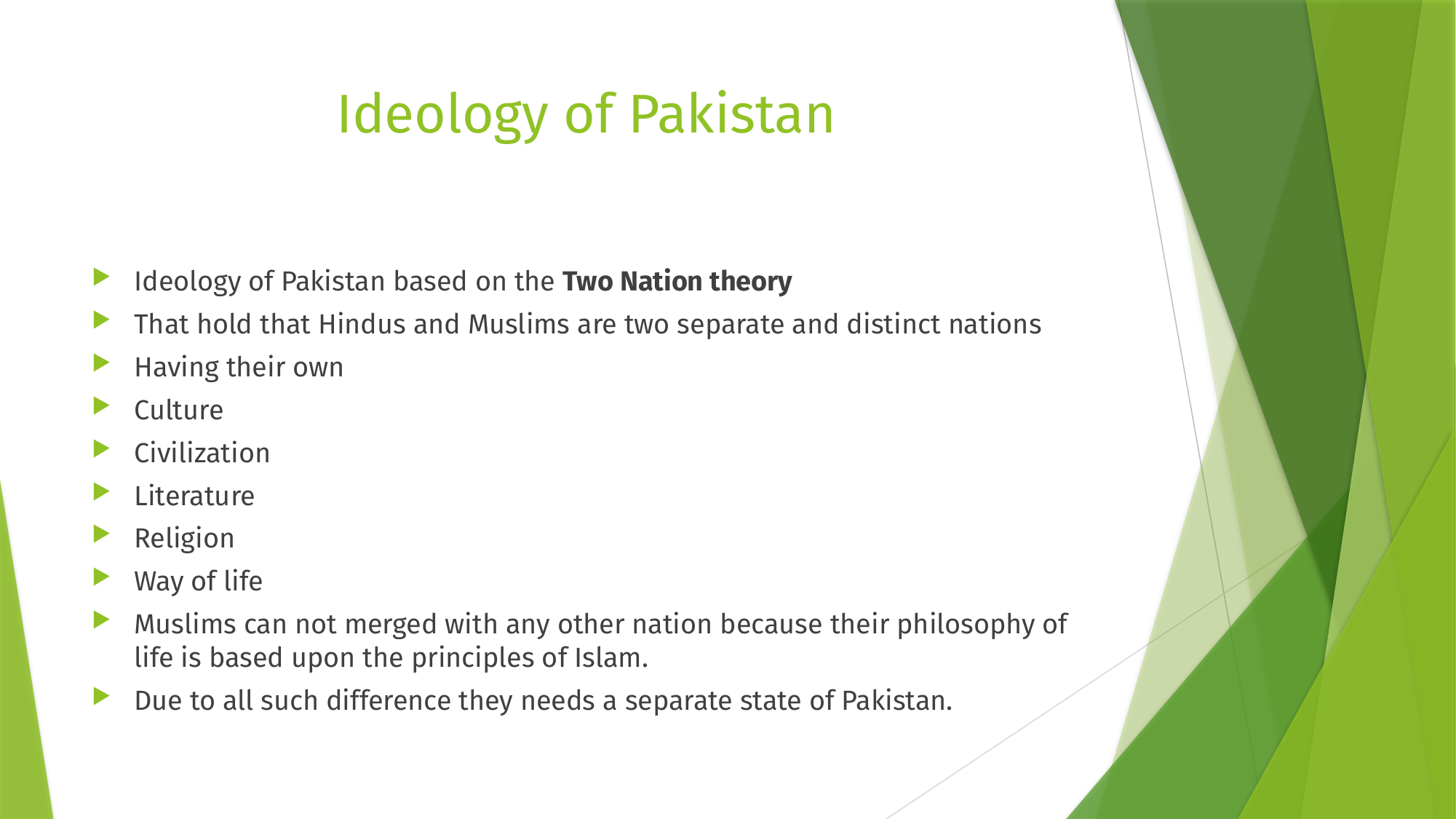

# Ideology of Pakistan
Ideology of Pakistan based on the Two Nation theory
That hold that Hindus and Muslims are two separate and distinct nations
Having their own
Culture
Civilization
Literature
Religion
Way of life
Muslims can not merged with any other nation because their philosophy of life is based upon the principles of Islam.
Due to all such difference they needs a separate state of Pakistan.